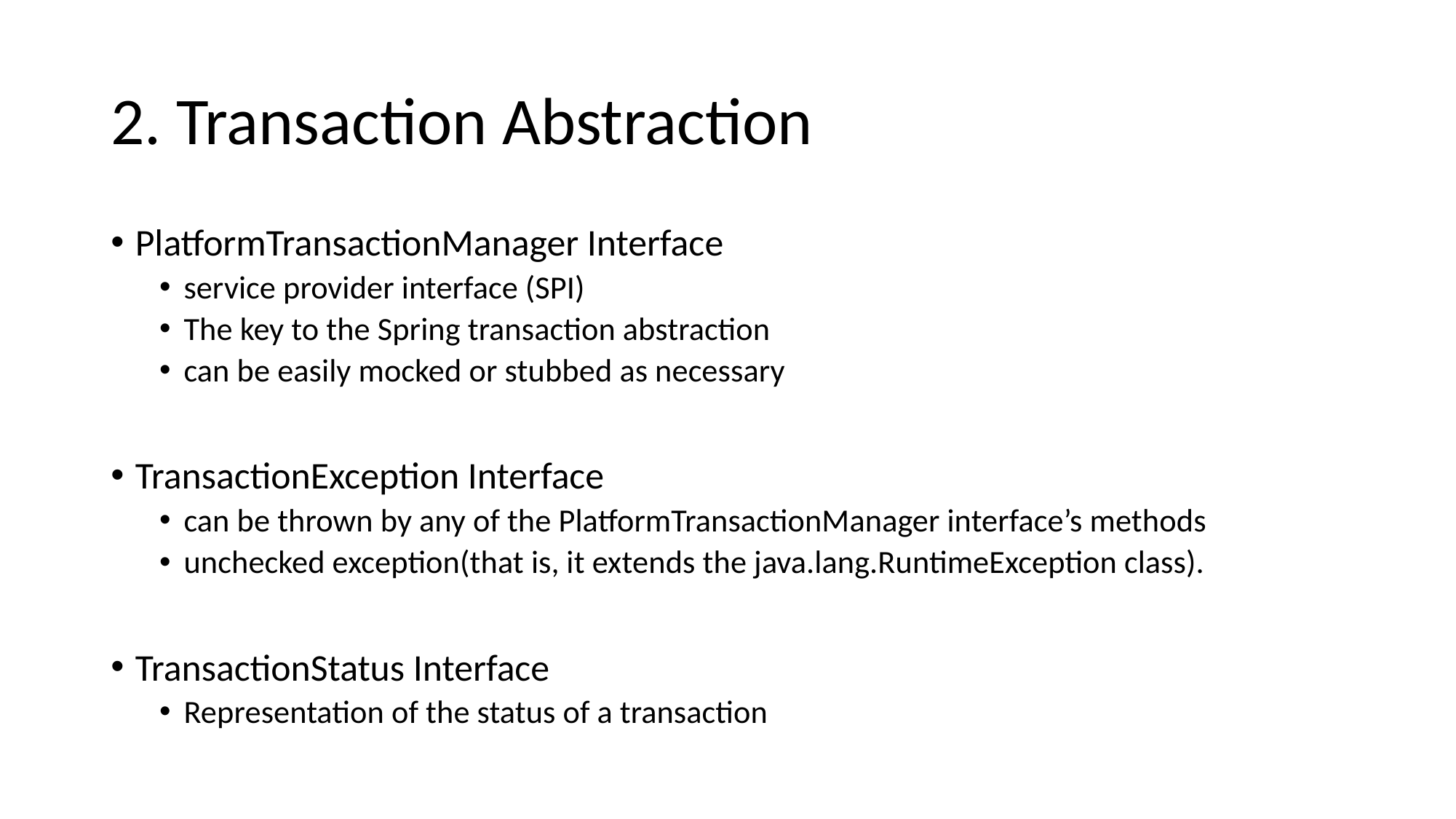

# 2. Transaction Abstraction
PlatformTransactionManager Interface
service provider interface (SPI)
The key to the Spring transaction abstraction
can be easily mocked or stubbed as necessary

TransactionException Interface
can be thrown by any of the PlatformTransactionManager interface’s methods
unchecked exception(that is, it extends the java.lang.RuntimeException class).

TransactionStatus Interface
Representation of the status of a transaction